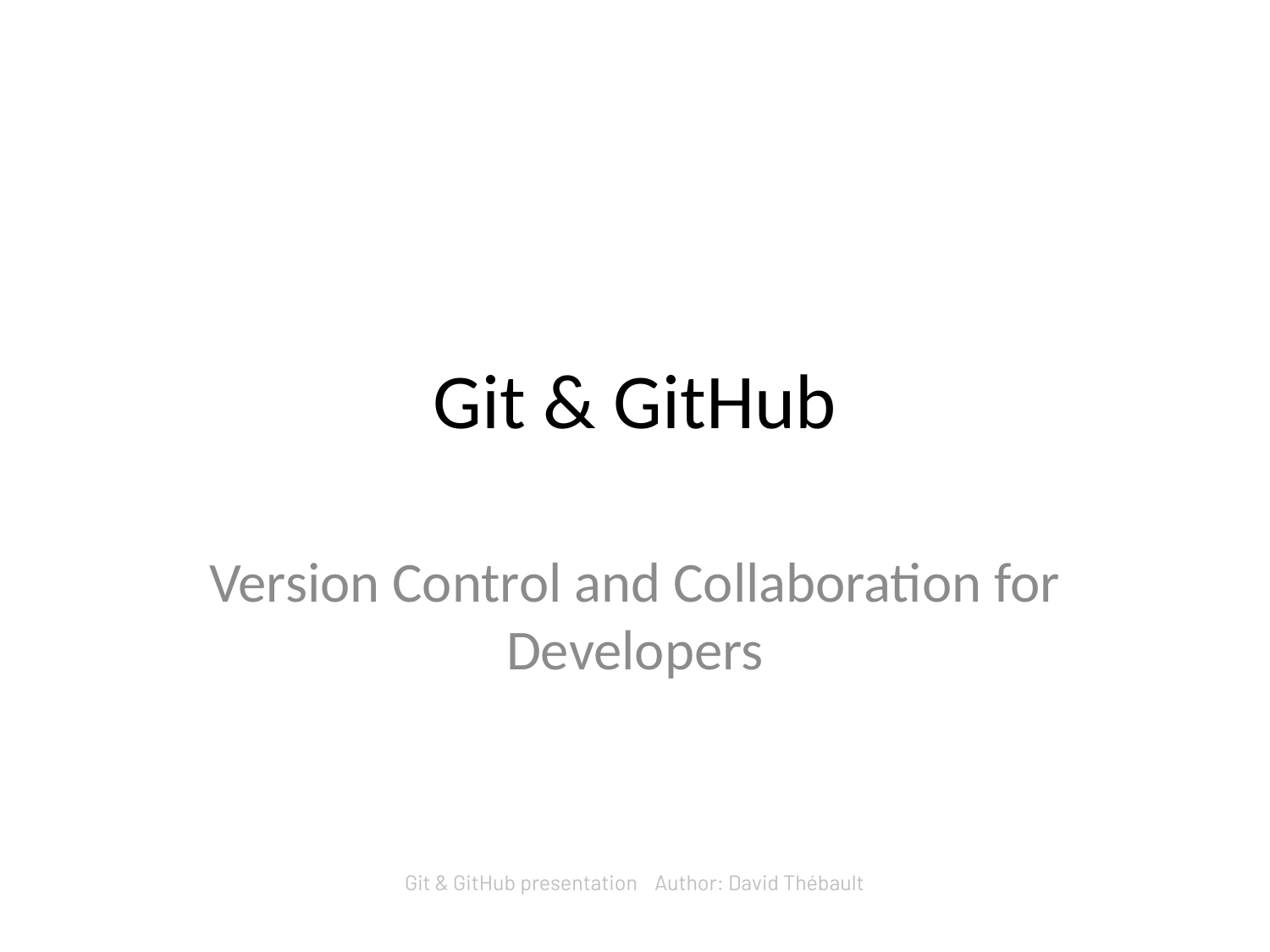

# Git & GitHub
Version Control and Collaboration for Developers
Git & GitHub presentation    Author: David Thébault